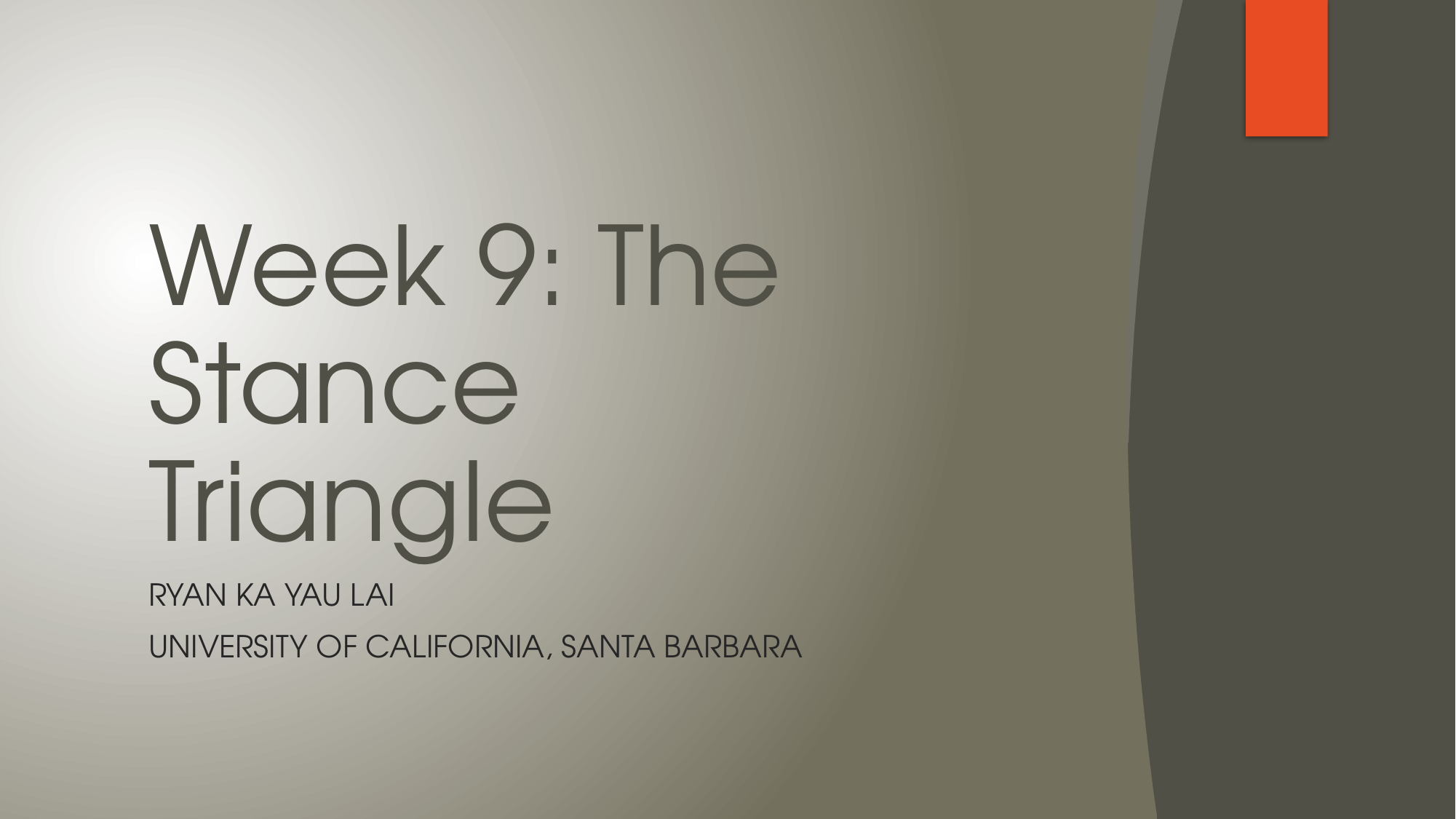

# Week 9: The Stance Triangle
Ryan Ka Yau Lai
University of California, Santa Barbara